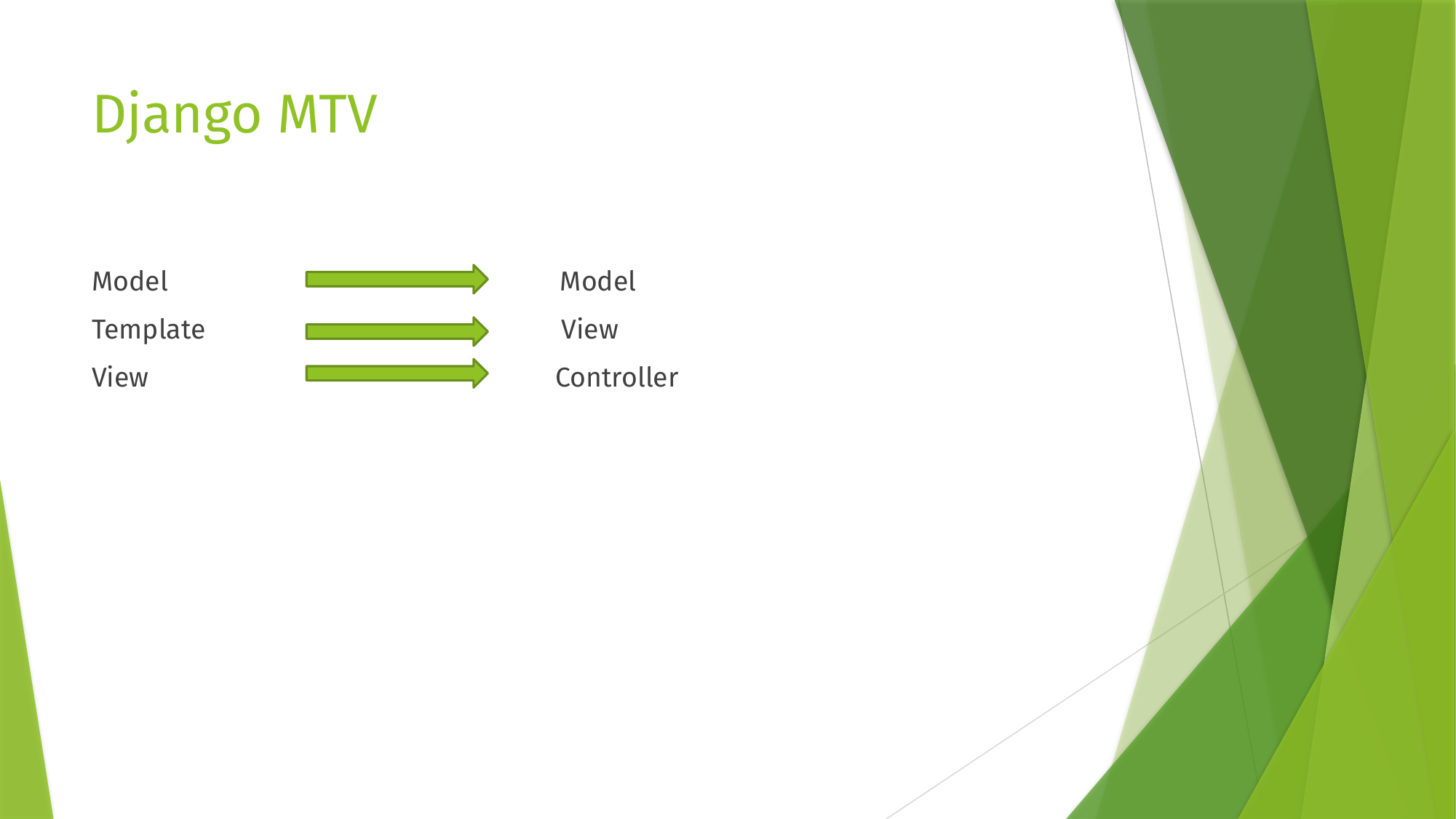

# Django MTV
Model                                                      Model
Template                                                 View
View                                                        Controller